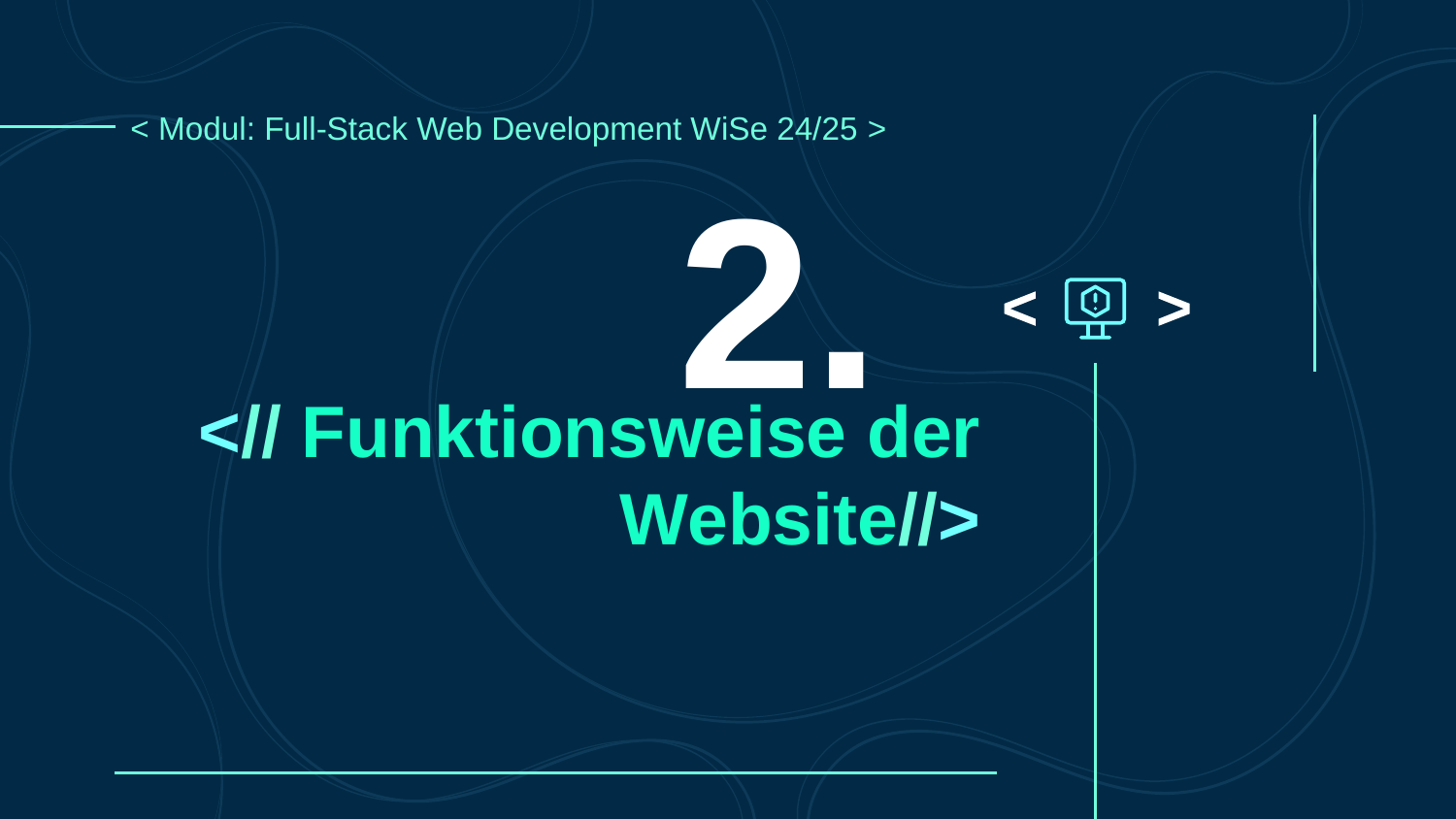

< Modul: Full-Stack Web Development WiSe 24/25 >
2.

<
<
# <// Funktionsweise der Website//>